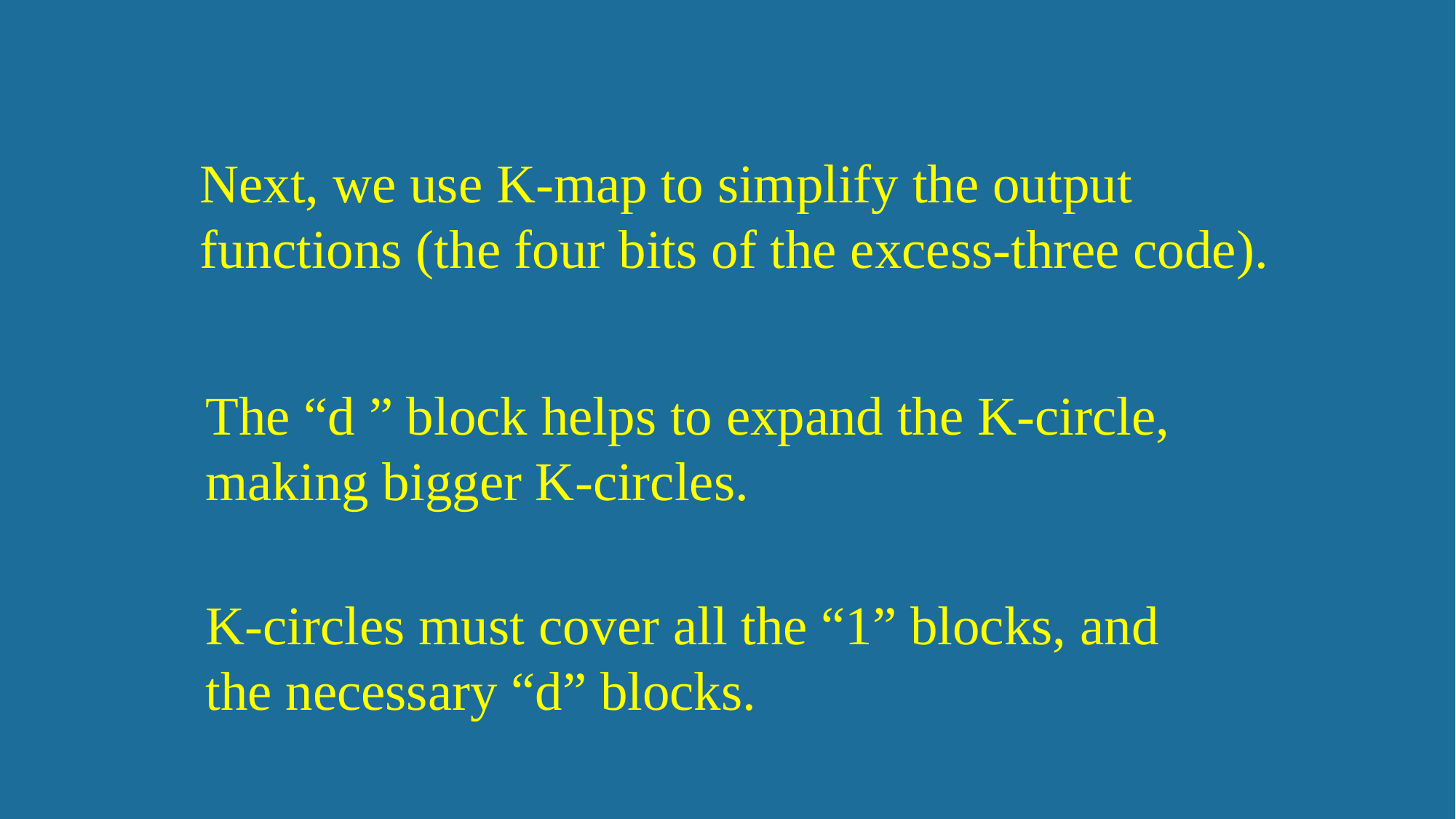

Next, we use K-map to simplify the output functions (the four bits of the excess-three code).
The “d ” block helps to expand the K-circle, making bigger K-circles.
K-circles must cover all the “1” blocks, and the necessary “d” blocks.